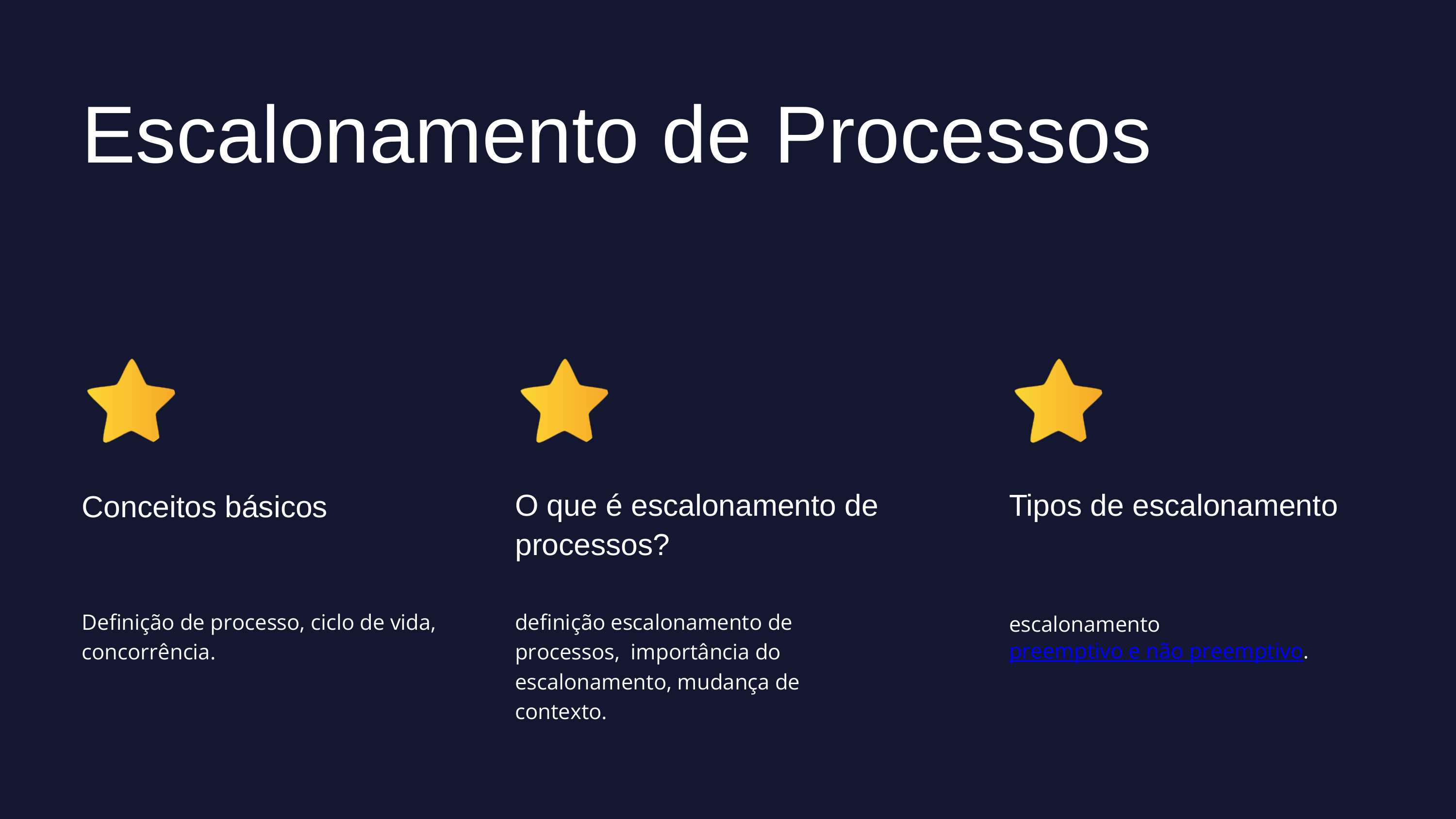

Escalonamento de Processos

O que é escalonamento de processos?
Tipos de escalonamento
Conceitos básicos
Definição de processo, ciclo de vida, concorrência.

definição escalonamento de processos,  importância do escalonamento, mudança de contexto.
escalonamento preemptivo e não preemptivo.